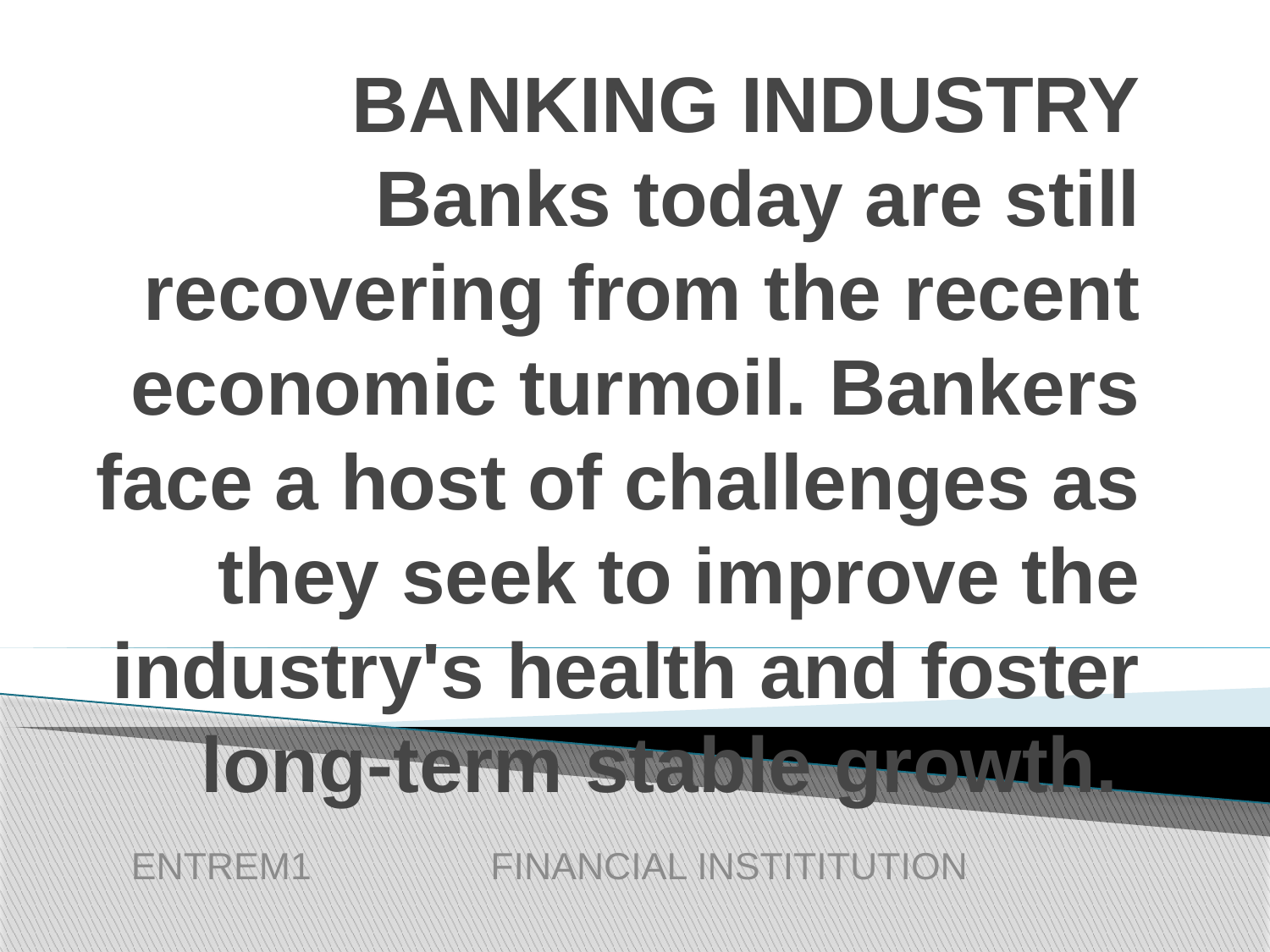

# BANKING INDUSTRY Banks today are still recovering from the recent economic turmoil. Bankers face a host of challenges as they seek to improve the industry's health and foster long-term stable growth.

ENTREM1                 FINANCIAL INSTITITUTION